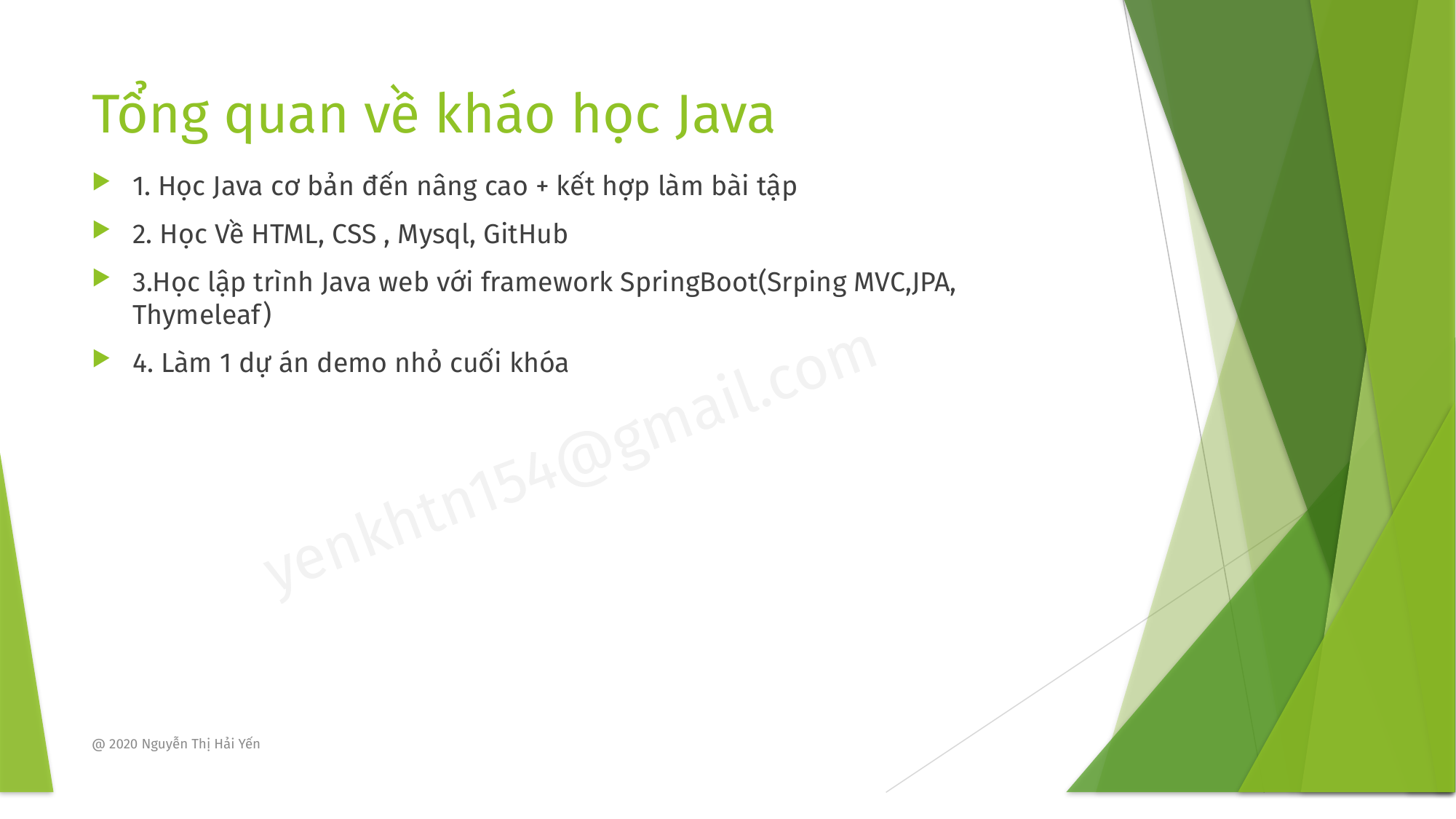

# Tổng quan về kháo học Java
1. Học Java cơ bản đến nâng cao + kết hợp làm bài tập
2. Học Về HTML, CSS , Mysql, GitHub
3.Học lập trình Java web với framework SpringBoot(Srping MVC,JPA, Thymeleaf)
4. Làm 1 dự án demo nhỏ cuối khóa
@ 2020 Nguyễn Thị Hải Yến